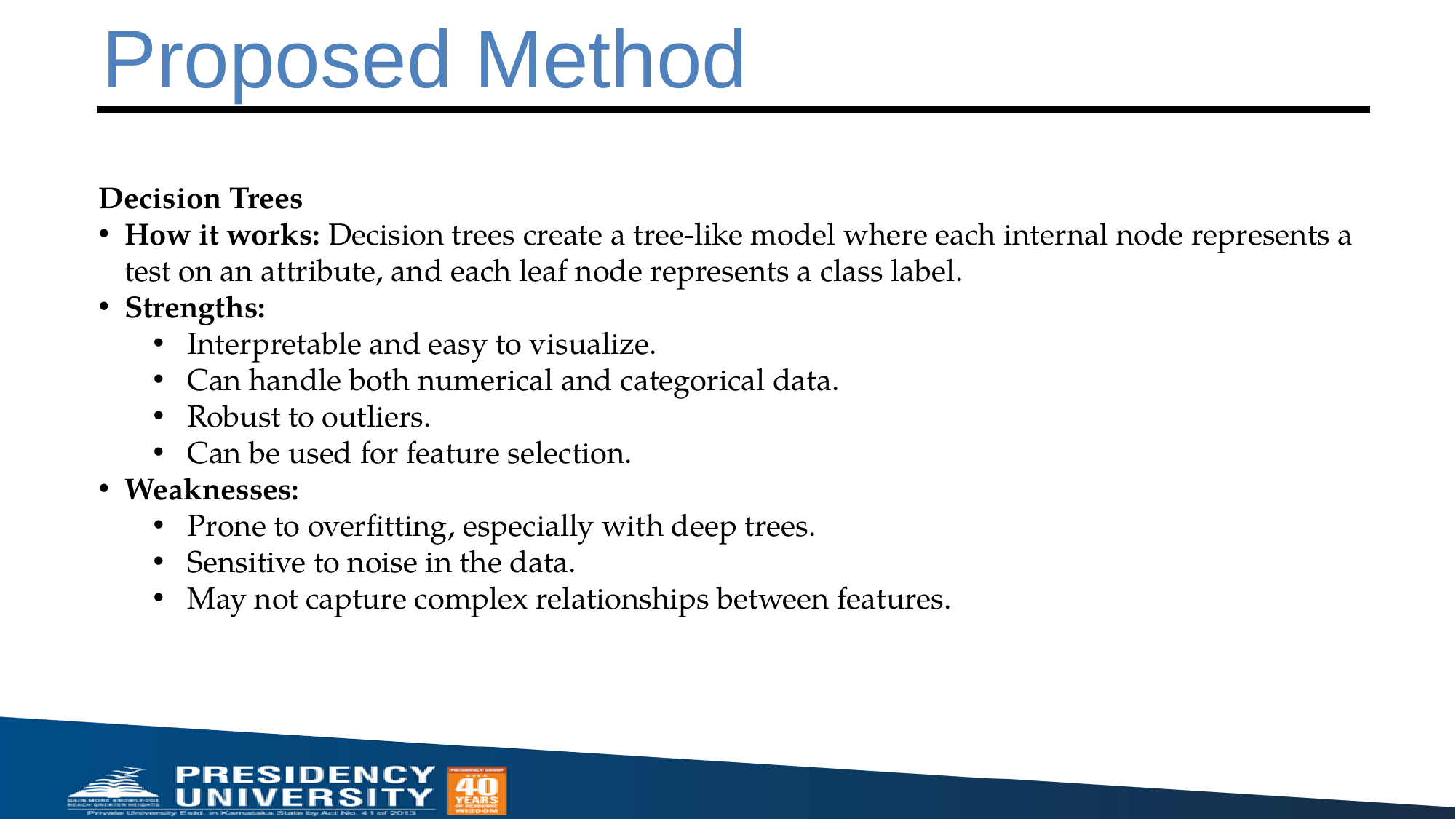

Proposed Method
Decision Trees
How it works: Decision trees create a tree-like model where each internal node represents a test on an attribute, and each leaf node represents a class label.
Strengths:
Interpretable and easy to visualize.
Can handle both numerical and categorical data.
Robust to outliers.
Can be used for feature selection.
Weaknesses:
Prone to overfitting, especially with deep trees.
Sensitive to noise in the data.
May not capture complex relationships between features.